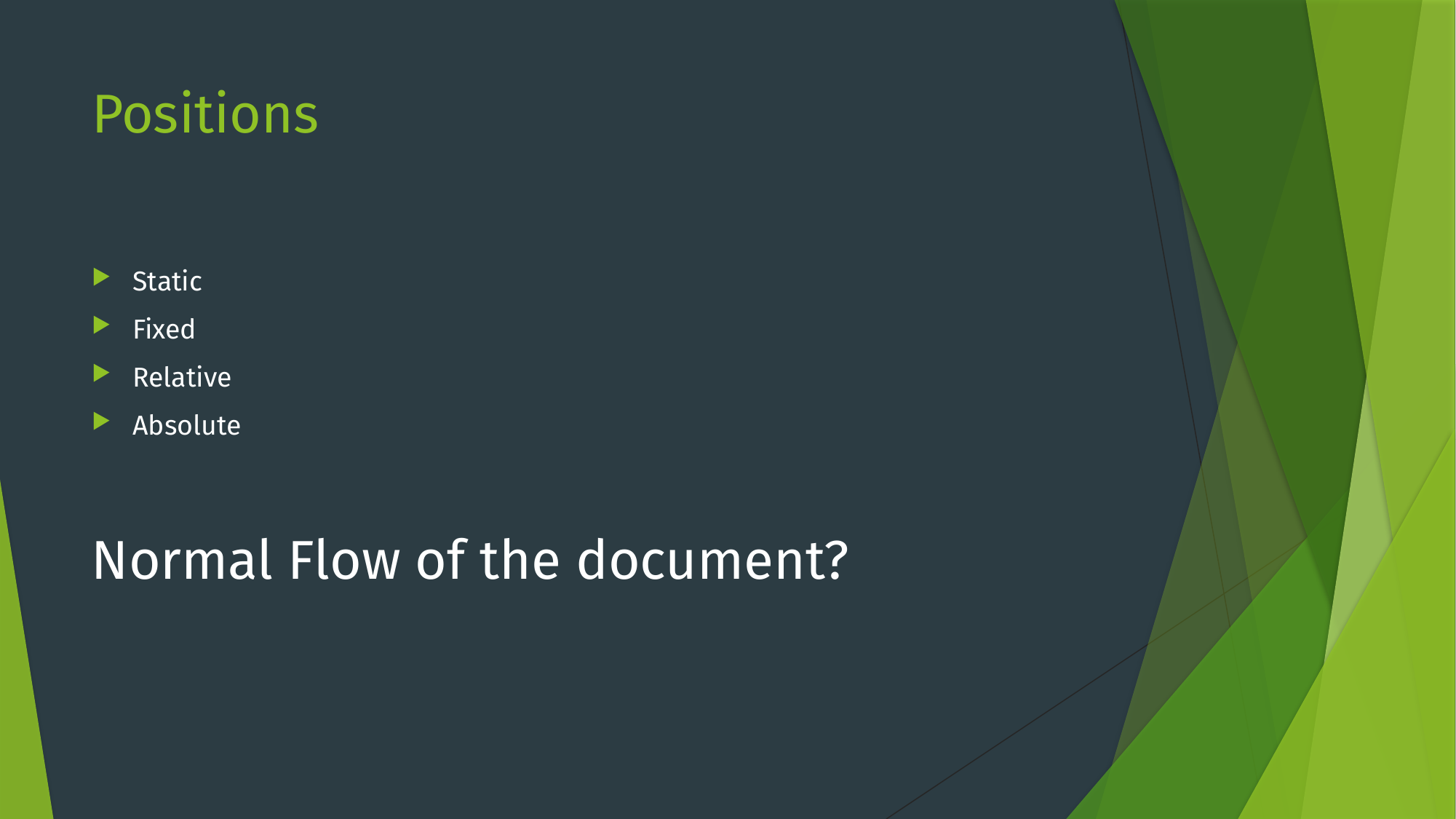

# Positions
Static
Fixed
Relative
Absolute
Normal Flow of the document?